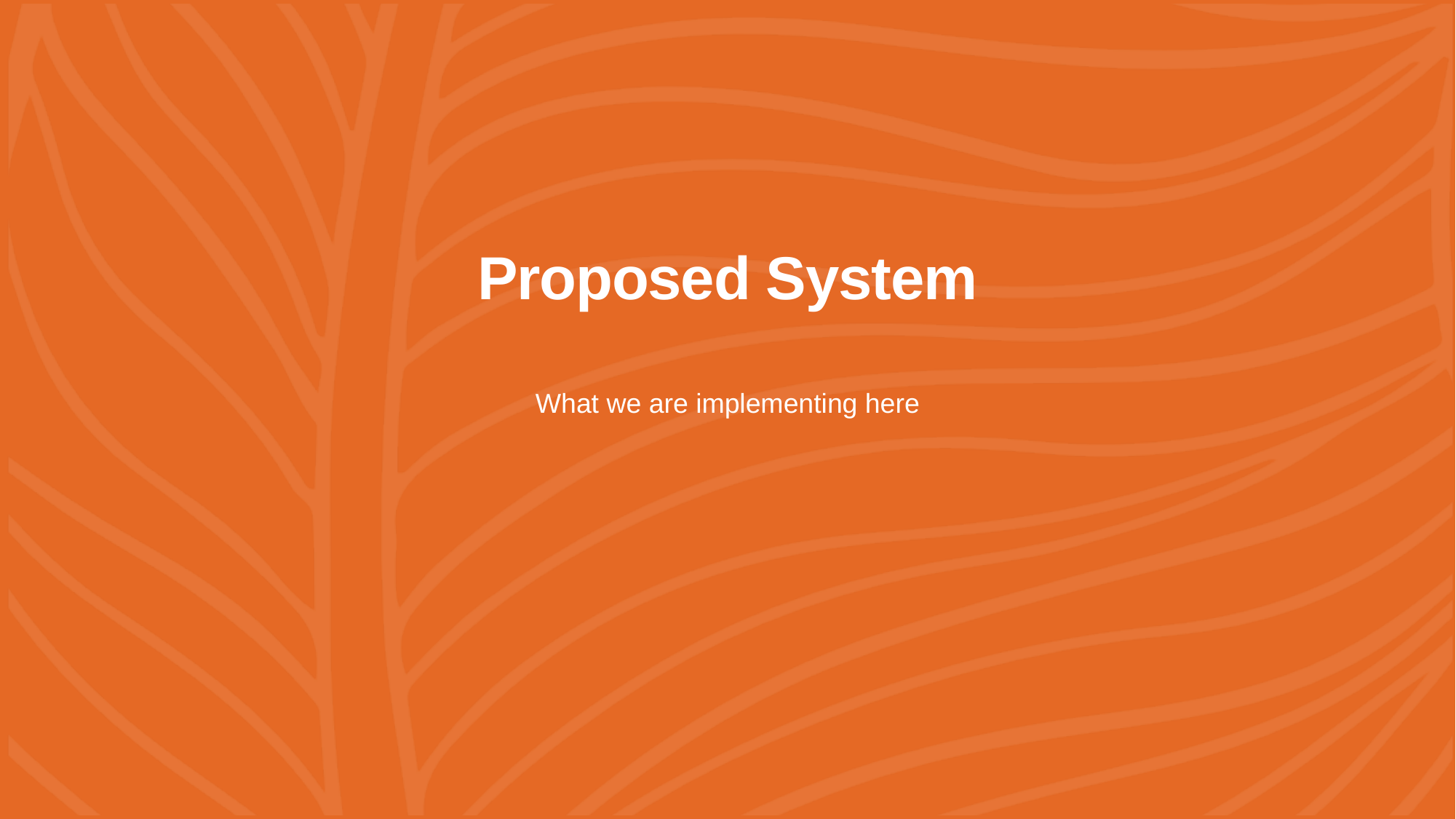

# Proposed System
What we are implementing here